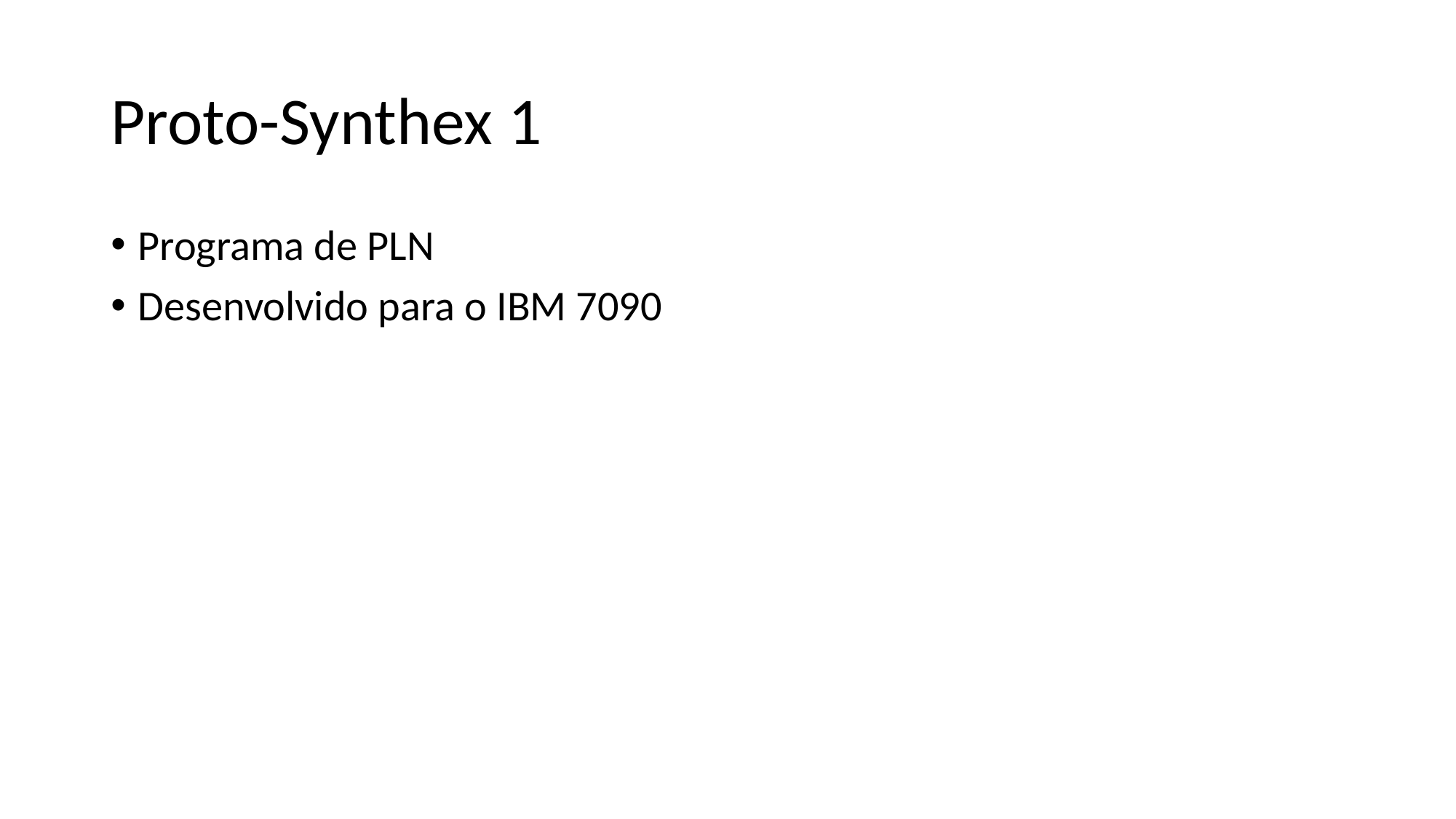

# Proto-Synthex 1
Programa de PLN
Desenvolvido para o IBM 7090